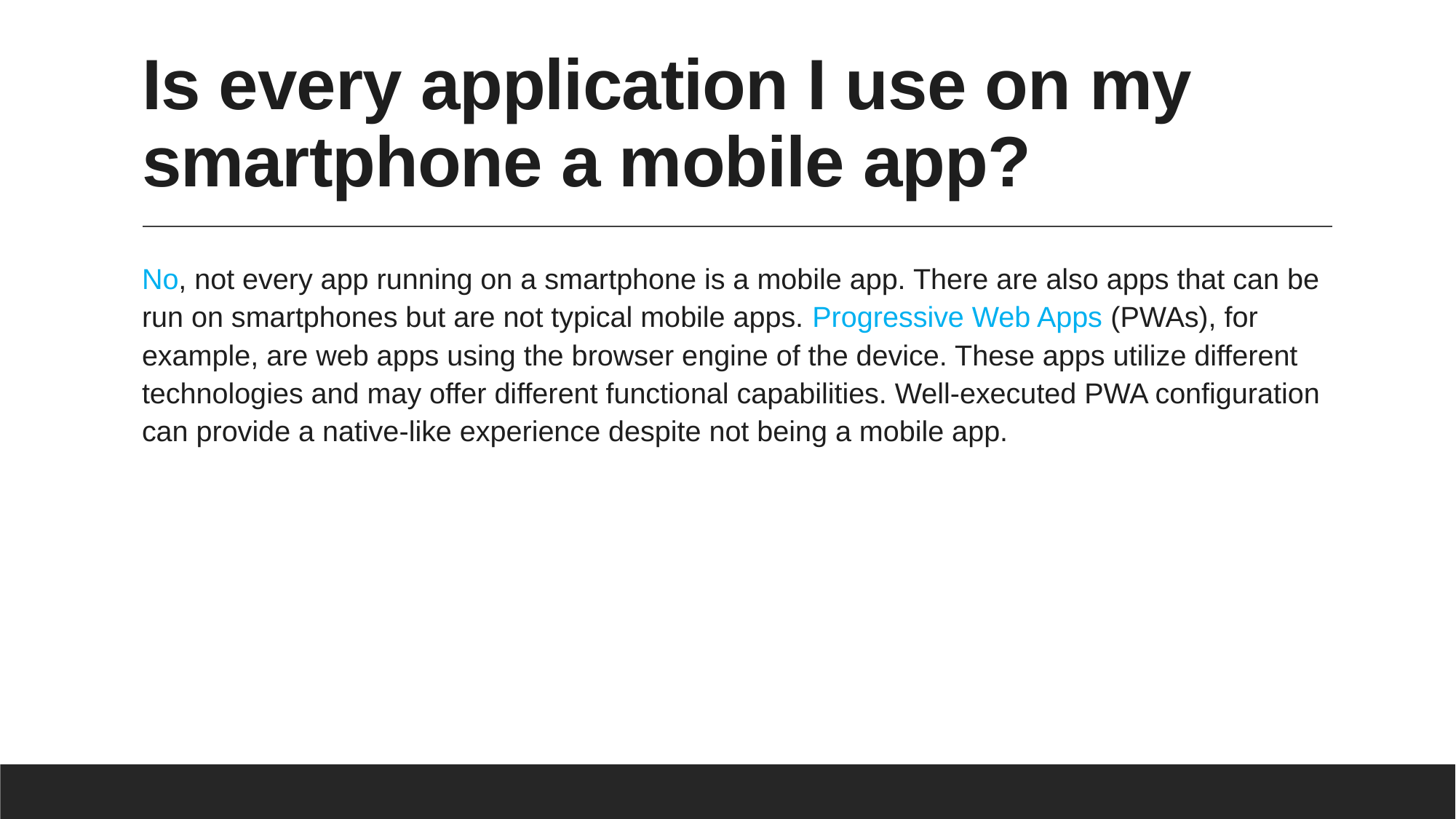

# Is every application I use on my smartphone a mobile app?
No, not every app running on a smartphone is a mobile app. There are also apps that can be run on smartphones but are not typical mobile apps. Progressive Web Apps (PWAs), for example, are web apps using the browser engine of the device. These apps utilize different technologies and may offer different functional capabilities. Well-executed PWA configuration can provide a native-like experience despite not being a mobile app.